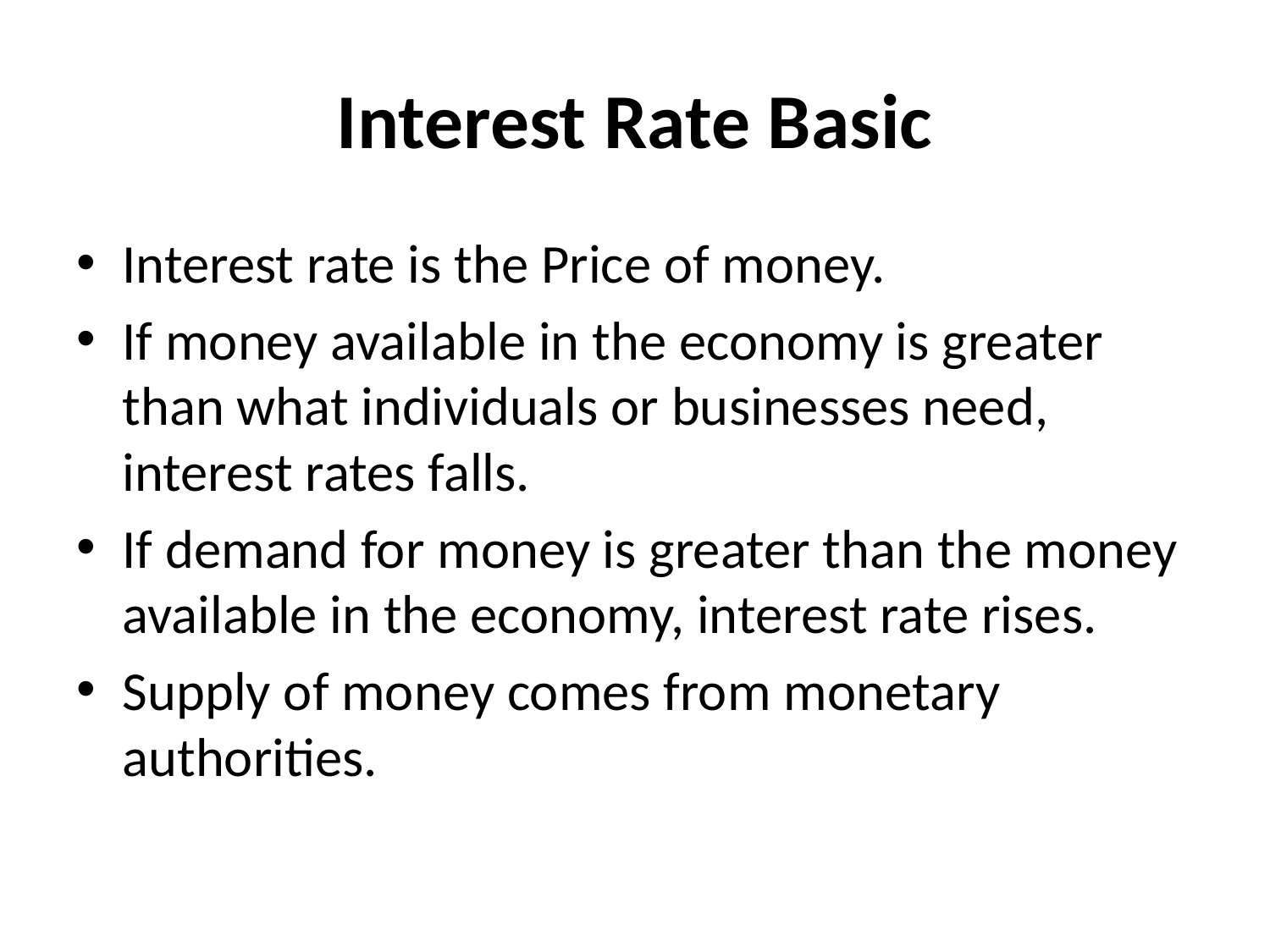

# Interest Rate Basic
Interest rate is the Price of money.
If money available in the economy is greater than what individuals or businesses need, interest rates falls.
If demand for money is greater than the money available in the economy, interest rate rises.
Supply of money comes from monetary authorities.